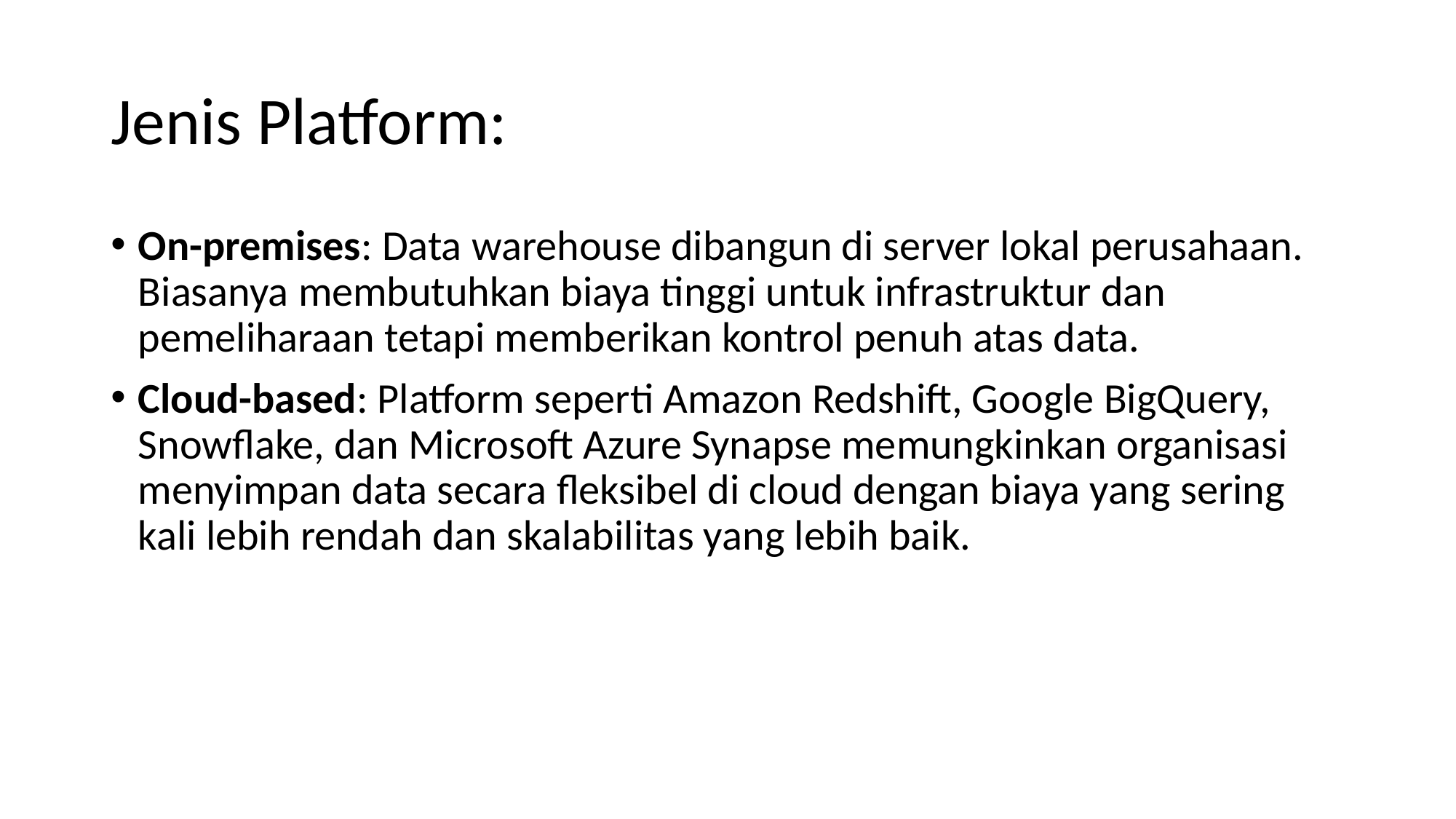

# Jenis Platform:
On-premises: Data warehouse dibangun di server lokal perusahaan. Biasanya membutuhkan biaya tinggi untuk infrastruktur dan pemeliharaan tetapi memberikan kontrol penuh atas data.
Cloud-based: Platform seperti Amazon Redshift, Google BigQuery, Snowflake, dan Microsoft Azure Synapse memungkinkan organisasi menyimpan data secara fleksibel di cloud dengan biaya yang sering kali lebih rendah dan skalabilitas yang lebih baik.